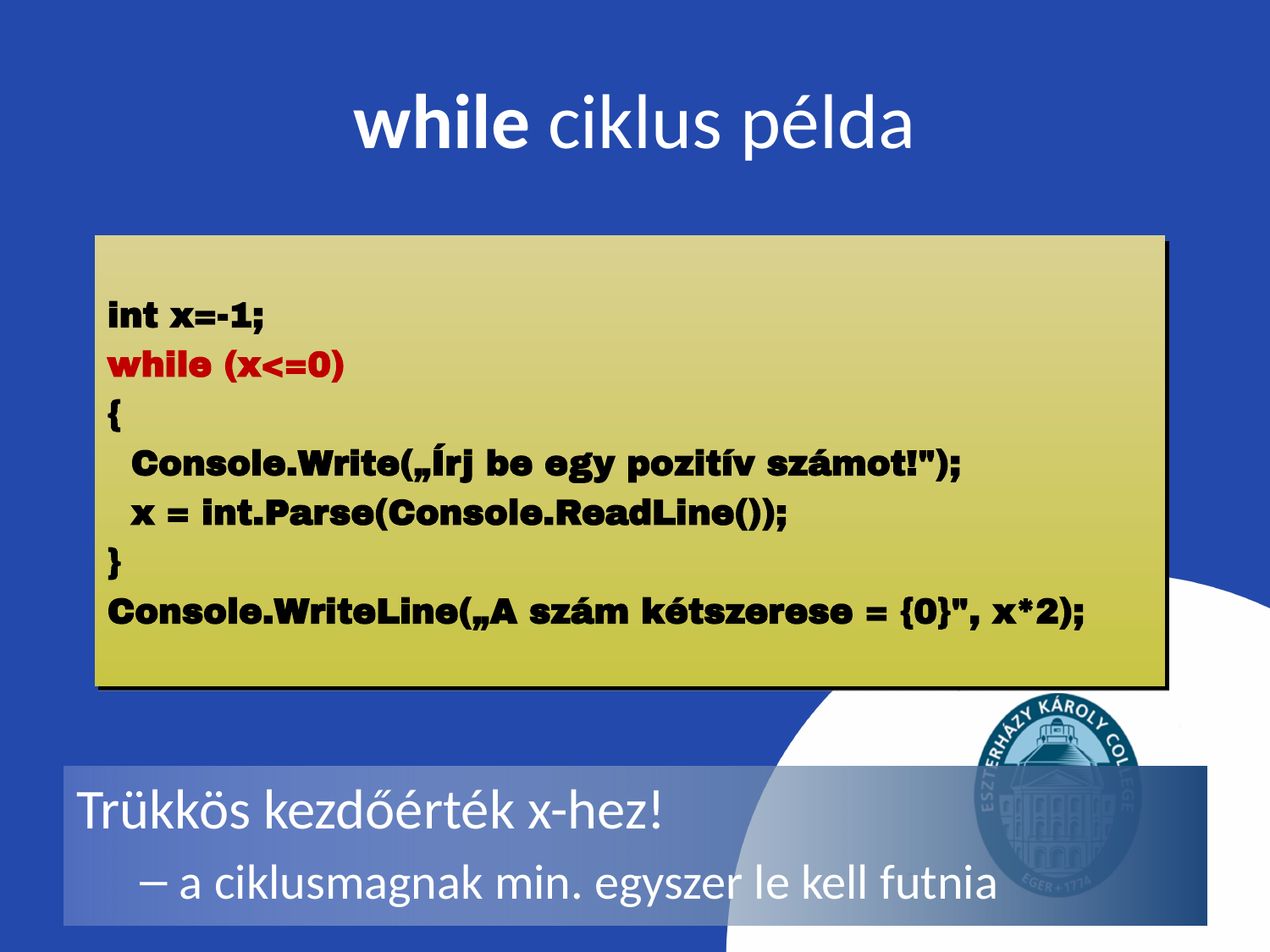

# while ciklus példa
int x=-1;
while (x<=0)
{
  Console.Write(„Írj be egy pozitív számot!");
  x = int.Parse(Console.ReadLine());
}
Console.WriteLine(„A szám kétszerese = {0}", x*2);
Trükkös kezdőérték x-hez!
a ciklusmagnak min. egyszer le kell futnia